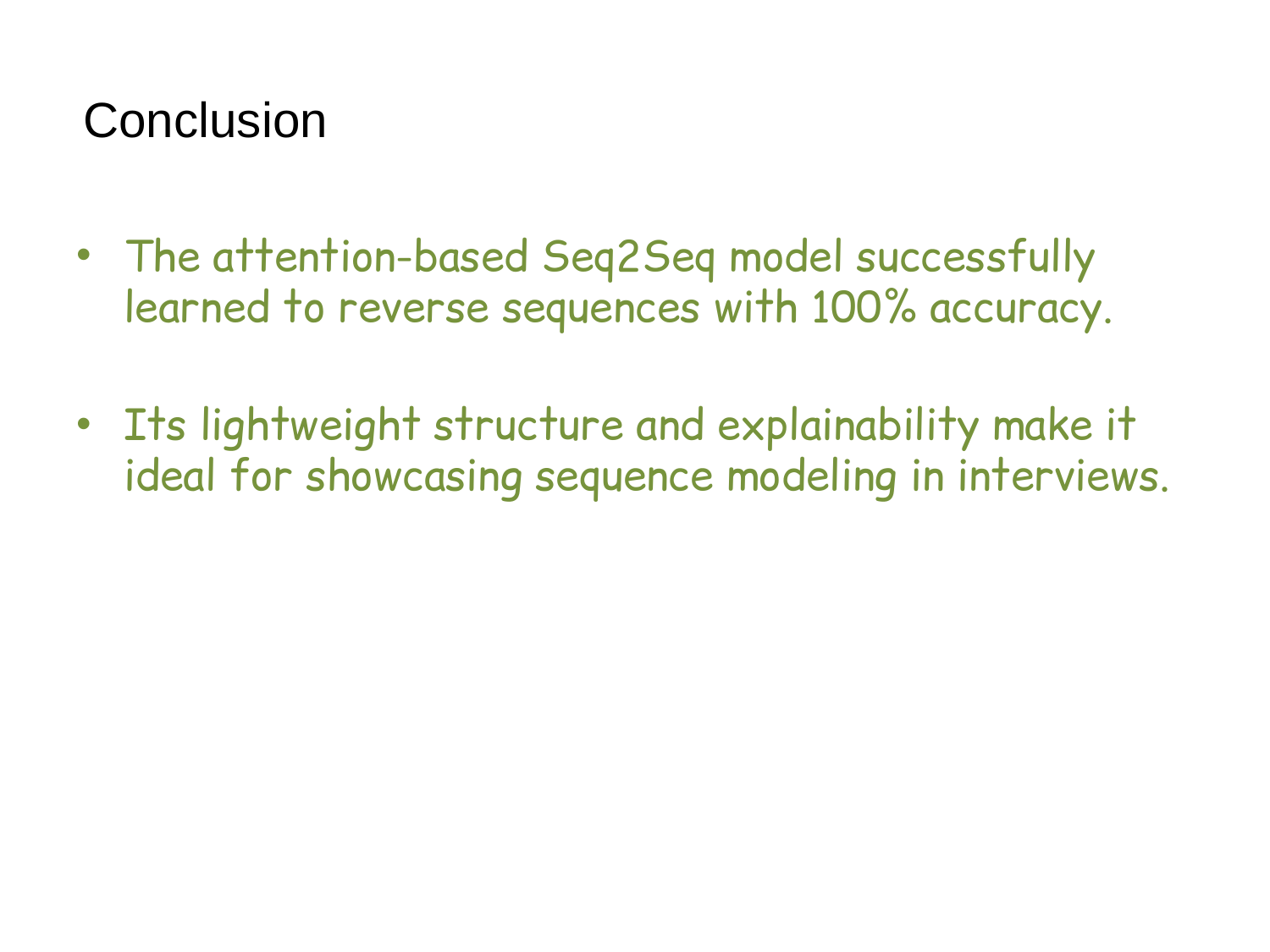

# Conclusion
The attention-based Seq2Seq model successfully learned to reverse sequences with 100% accuracy.

Its lightweight structure and explainability make it ideal for showcasing sequence modeling in interviews.